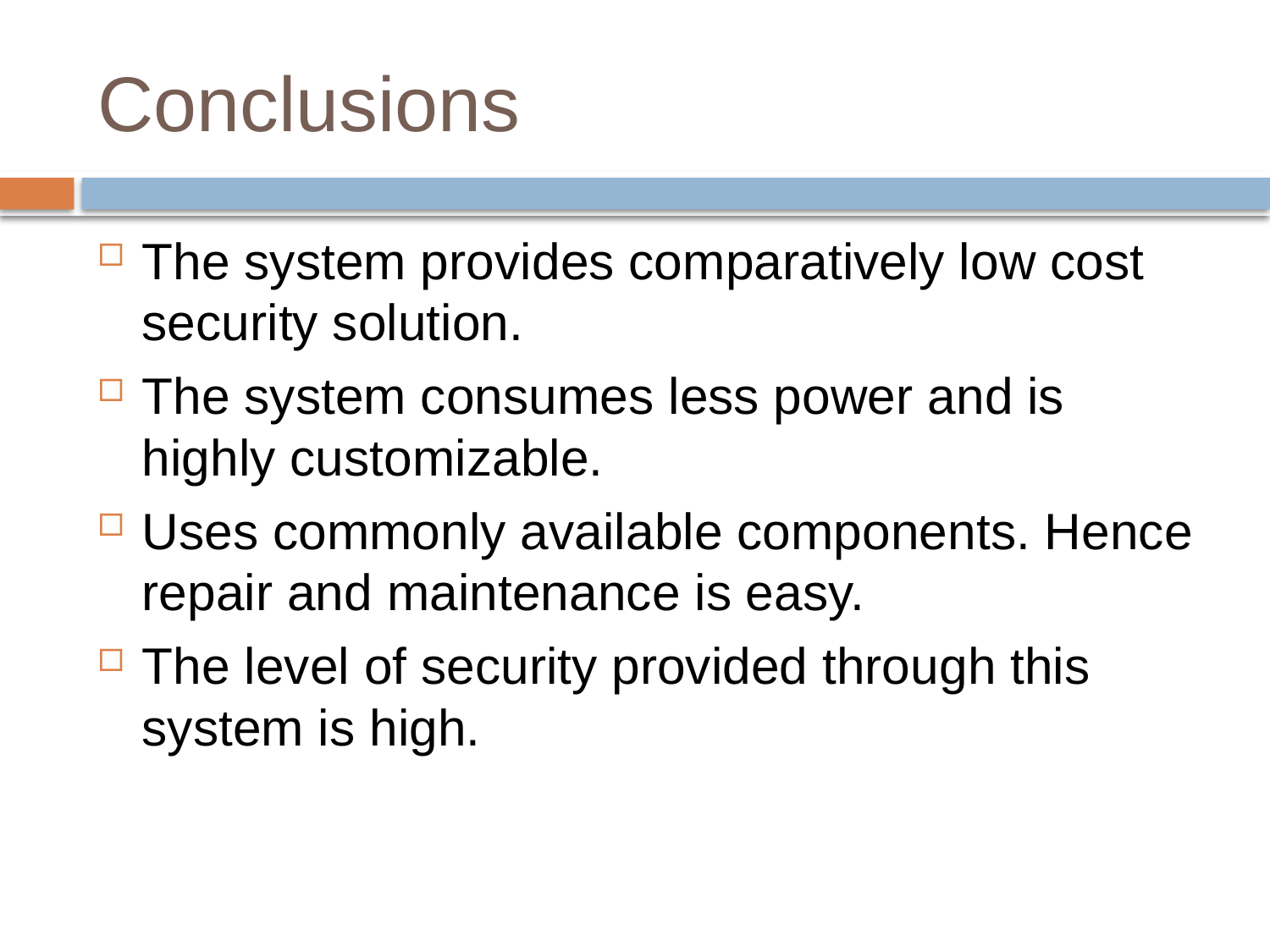

# Conclusions
The system provides comparatively low cost security solution.
The system consumes less power and is highly customizable.
Uses commonly available components. Hence repair and maintenance is easy.
The level of security provided through this system is high.